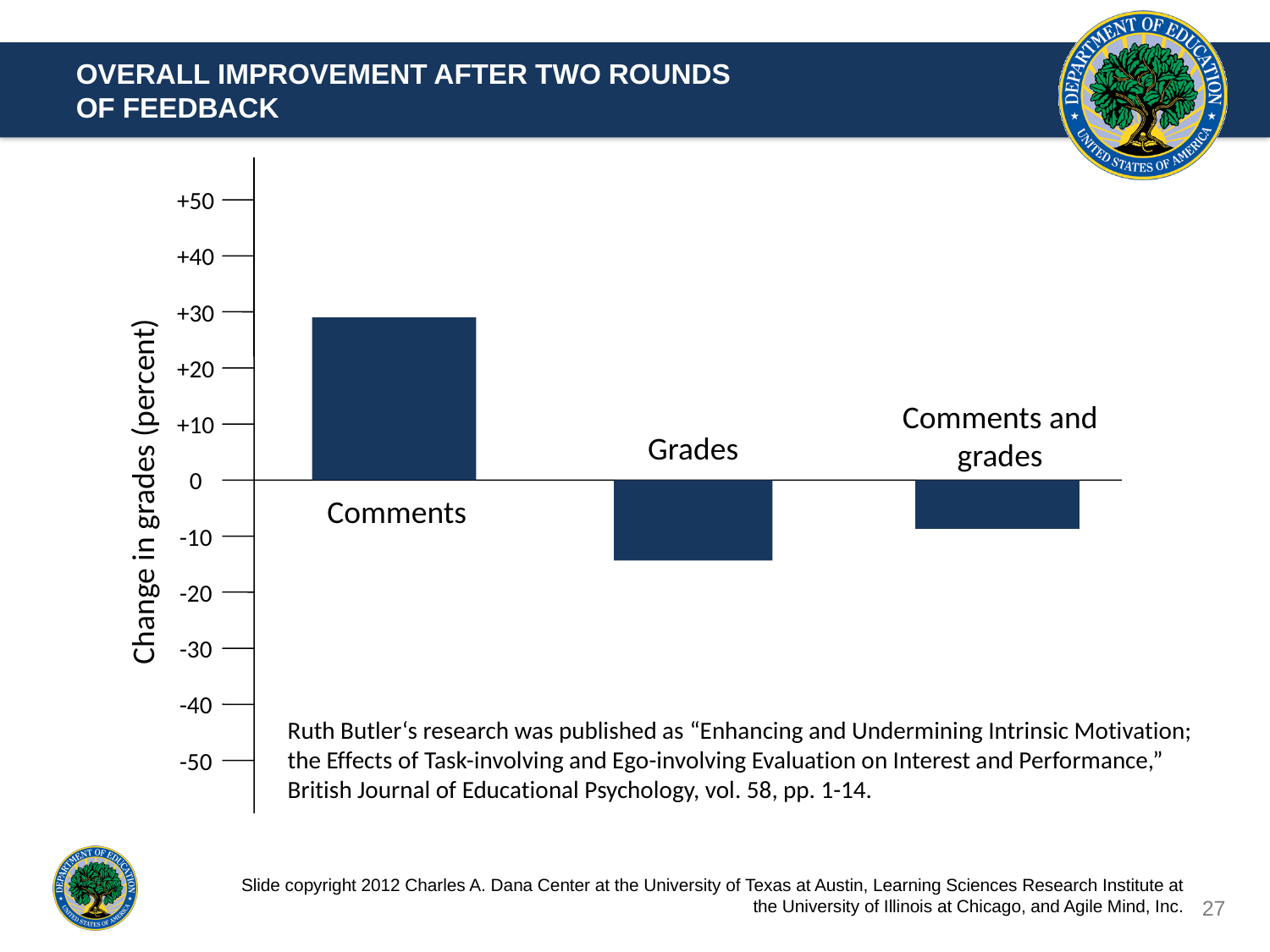

Overall improvement after two rounds
of feedback

+50

+40

+30

+20

Comments and grades

+10
Grades

Change in grades (percent)
0

Comments
-10

-20

-30

-40

Ruth Butler‘s research was published as “Enhancing and Undermining Intrinsic Motivation; the Effects of Task-involving and Ego-involving Evaluation on Interest and Performance,” British Journal of Educational Psychology, vol. 58, pp. 1-14.
-50

Slide copyright 2012 Charles A. Dana Center at the University of Texas at Austin, Learning Sciences Research Institute at the University of Illinois at Chicago, and Agile Mind, Inc.
27